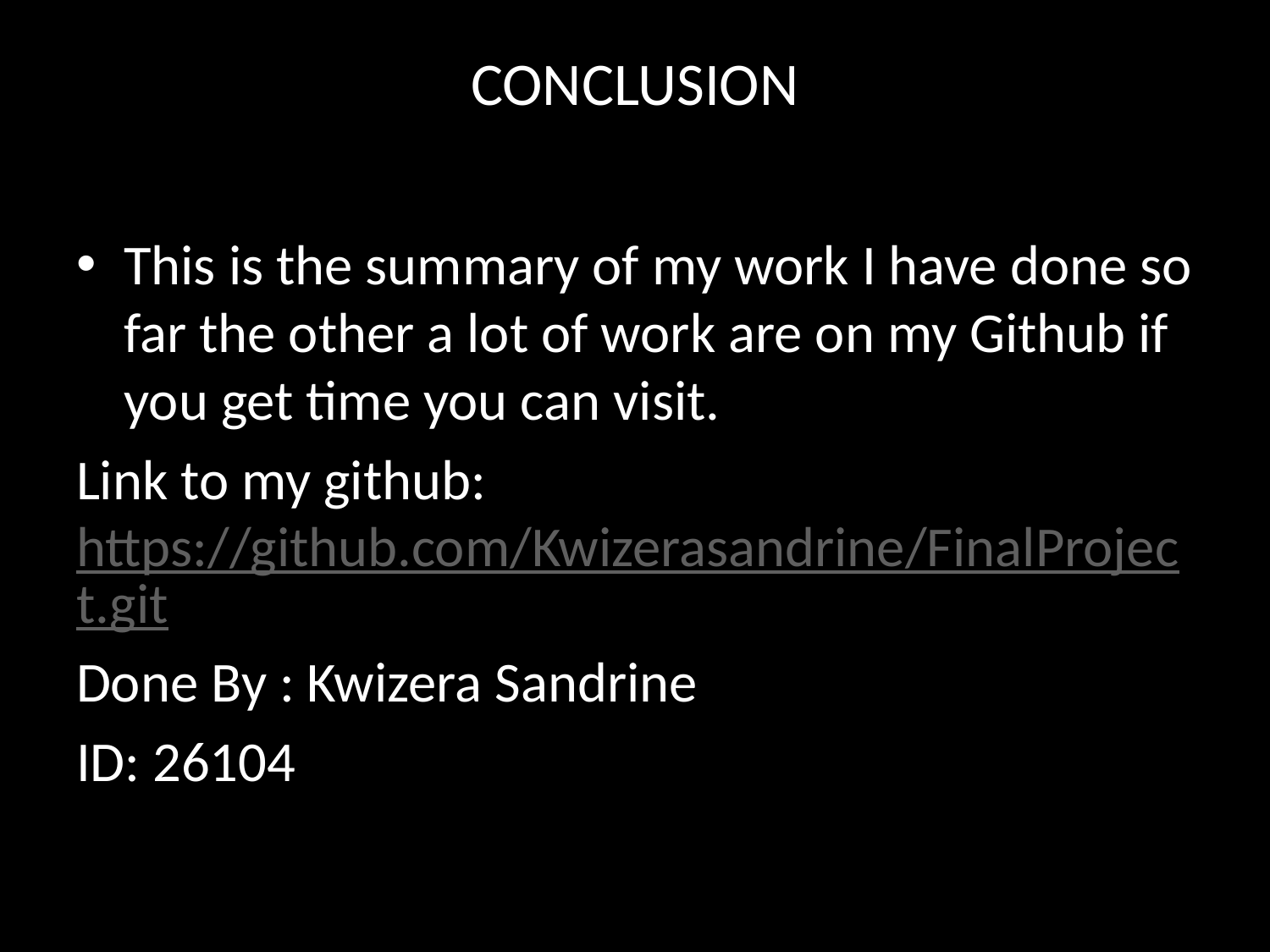

# CONCLUSION
This is the summary of my work I have done so far the other a lot of work are on my Github if you get time you can visit.
Link to my github: https://github.com/Kwizerasandrine/FinalProject.git
Done By : Kwizera Sandrine
ID: 26104